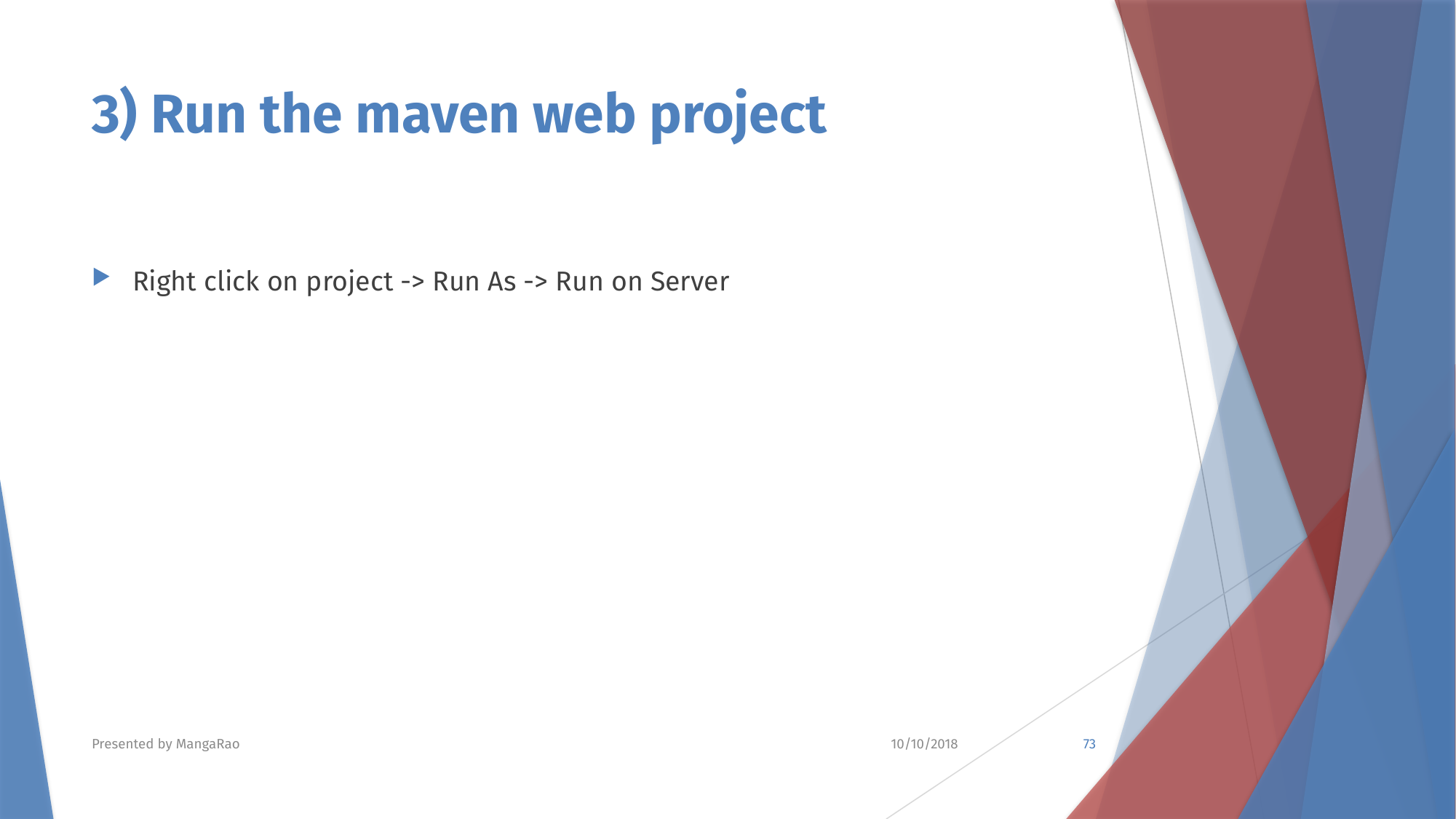

# 3) Run the maven web project
Right click on project -> Run As -> Run on Server
Presented by MangaRao
10/10/2018
73